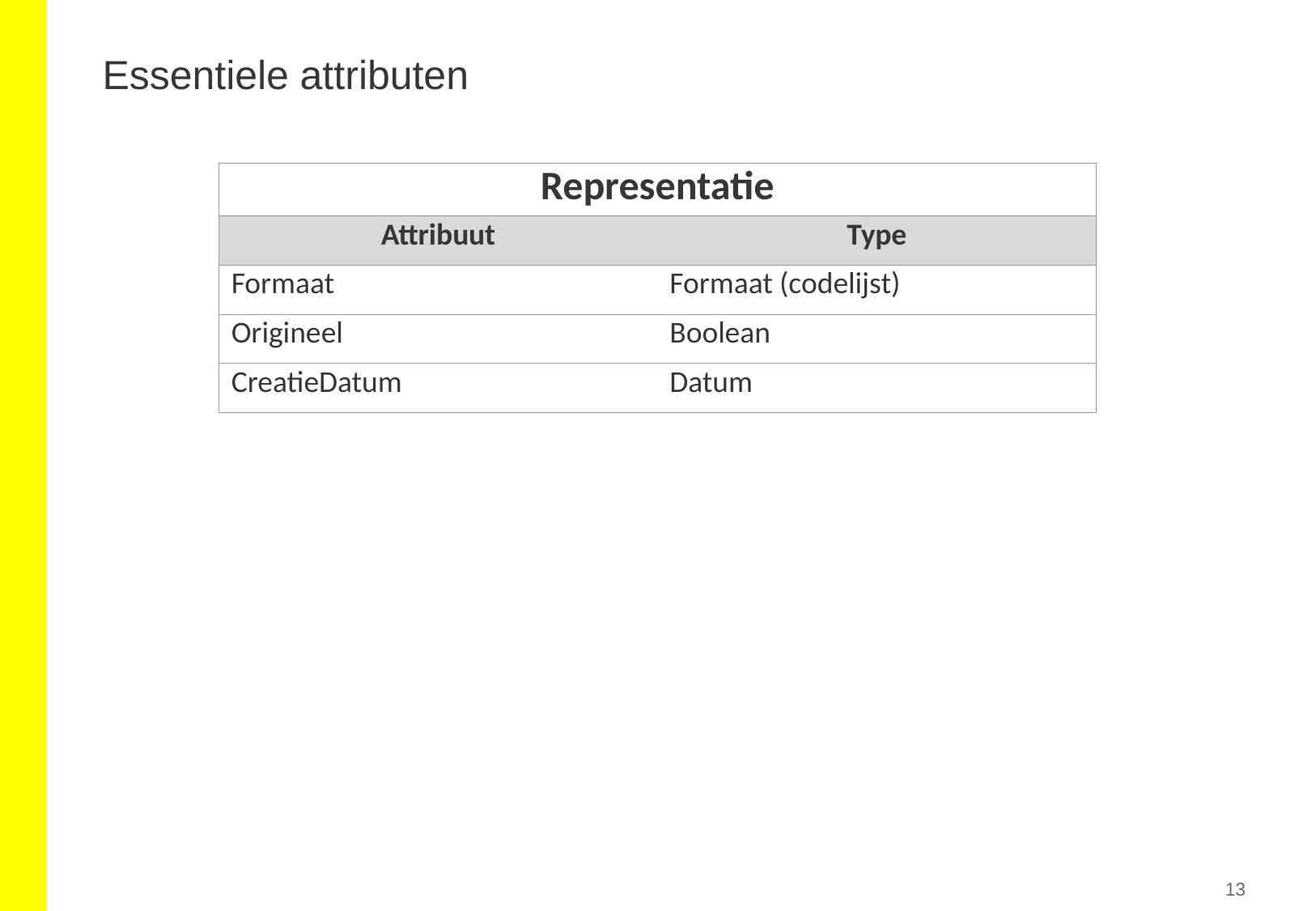

# Essentiele attributen
| Representatie |  |
| --- | --- |
| Attribuut | Type |
| Formaat | Formaat (codelijst) |
| Origineel | Boolean |
| CreatieDatum | Datum |

13